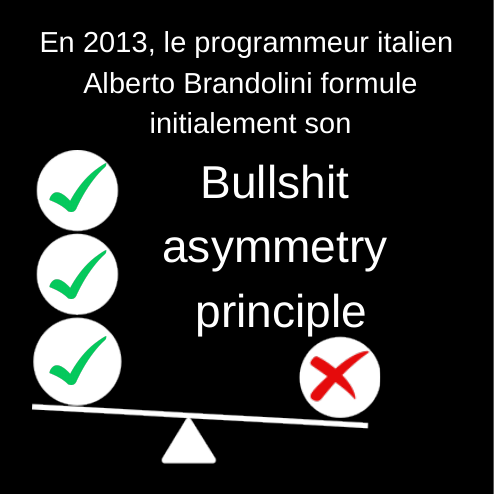

En 2013, le programmeur italien
 Alberto Brandolini formule
 initialement son
Bullshit
asymmetry
principle